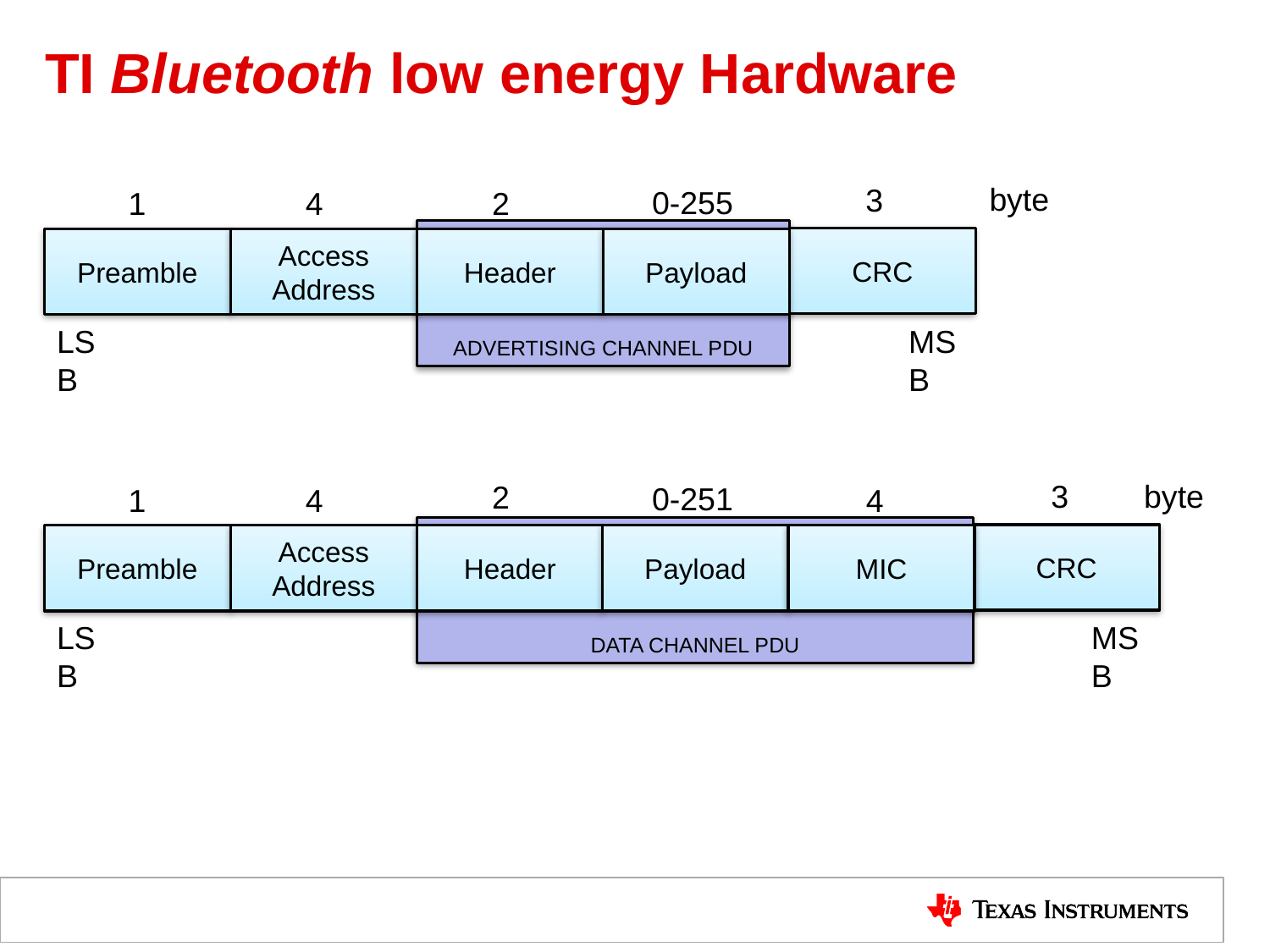

# TI Bluetooth low energy Hardware
byte
3
0-255
1
4
CRC
Preamble
Header
Access Address
LSB
MSB
2
ADVERTISING CHANNEL PDU
Payload
byte
3
0-251
1
4
CRC
Preamble
Header
Access Address
LSB
MSB
2
4
DATA CHANNEL PDU
Payload
MIC